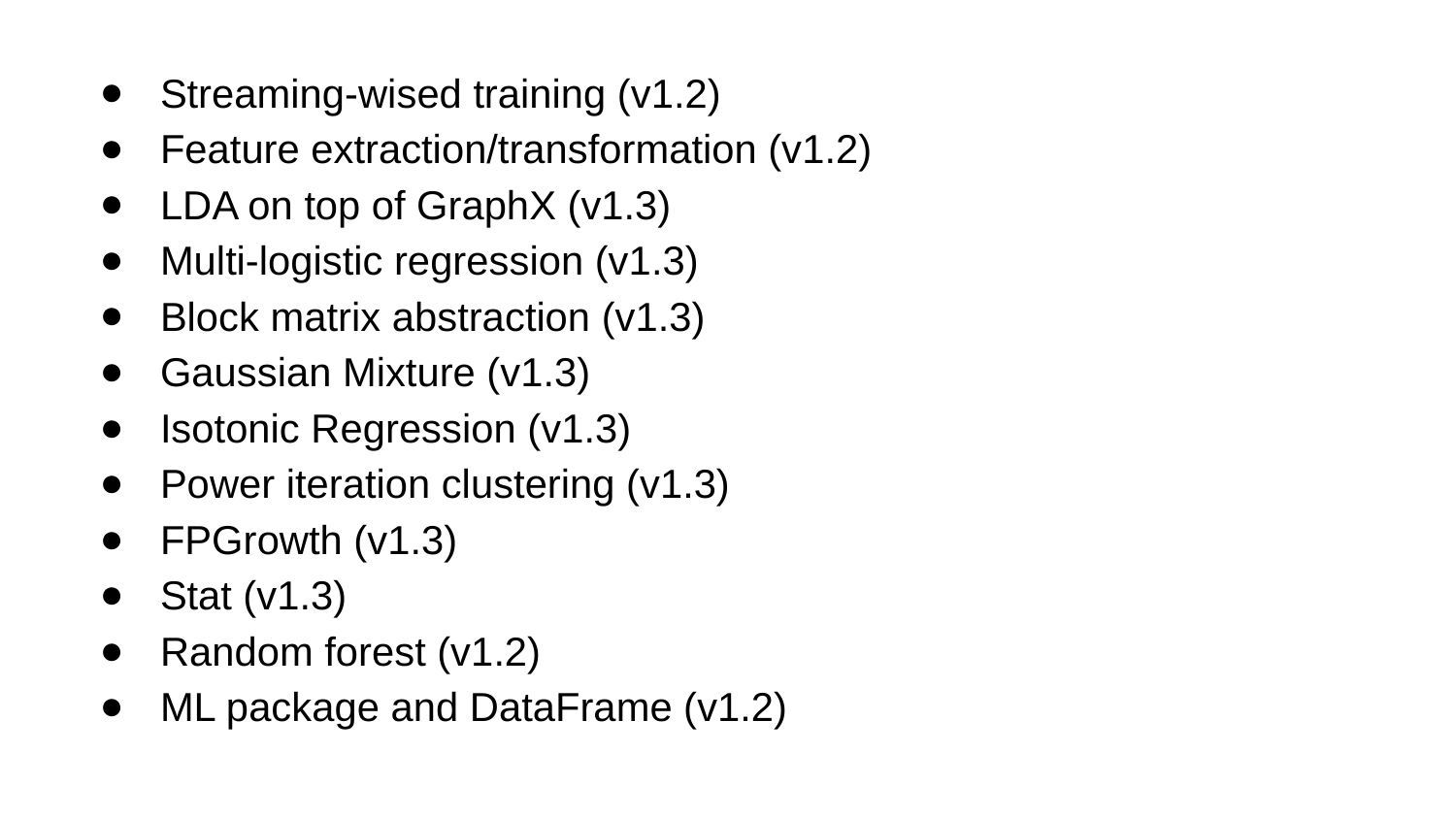

Streaming-wised training (v1.2)
Feature extraction/transformation (v1.2)
LDA on top of GraphX (v1.3)
Multi-logistic regression (v1.3)
Block matrix abstraction (v1.3)
Gaussian Mixture (v1.3)
Isotonic Regression (v1.3)
Power iteration clustering (v1.3)
FPGrowth (v1.3)
Stat (v1.3)
Random forest (v1.2)
ML package and DataFrame (v1.2)